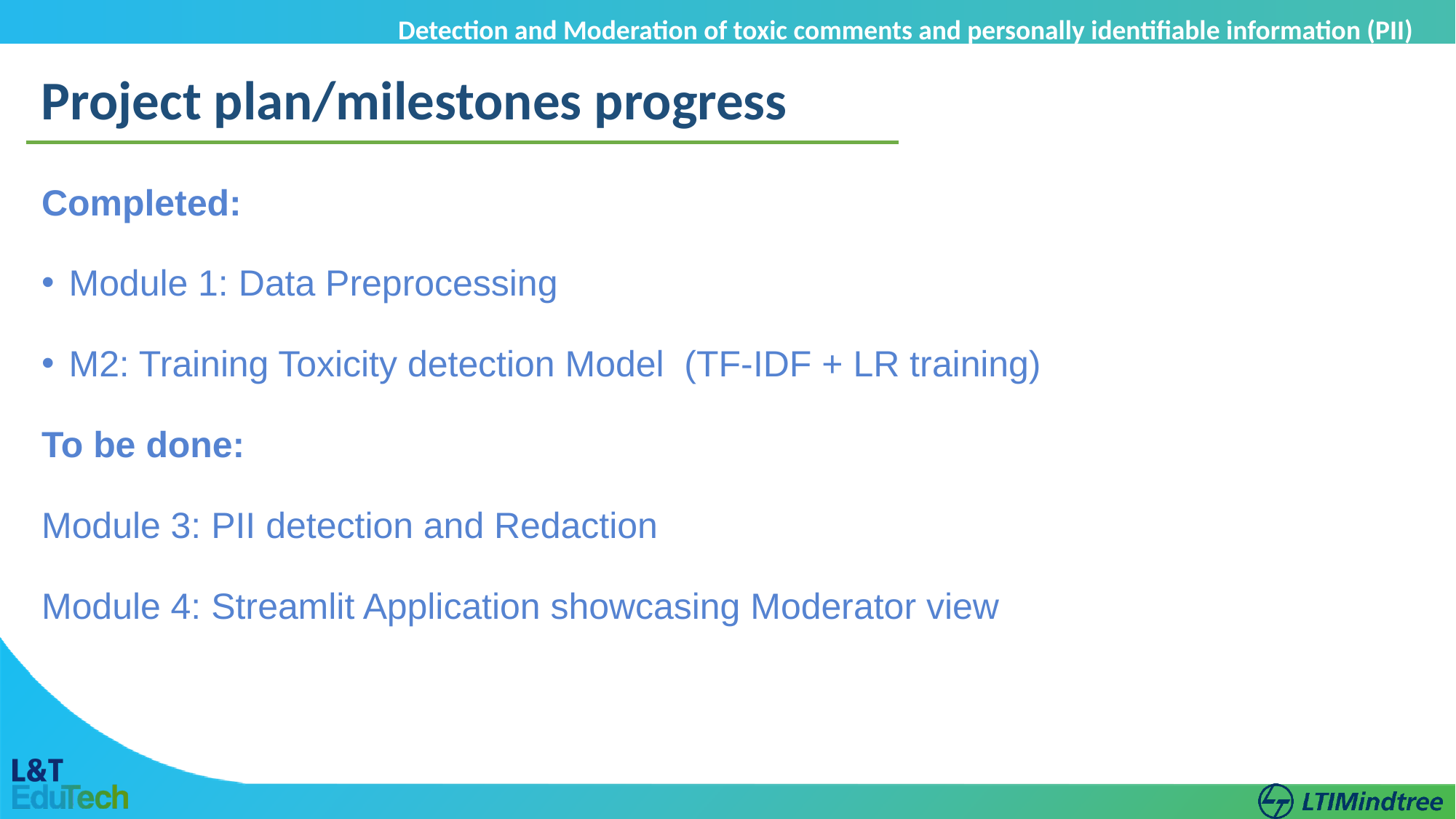

Detection and Moderation of toxic comments and personally identifiable information (PII)
8

Project plan/milestones progress
Completed:
Module 1: Data Preprocessing
M2: Training Toxicity detection Model  (TF-IDF + LR training)
To be done:
Module 3: PII detection and Redaction
Module 4: Streamlit Application showcasing Moderator view